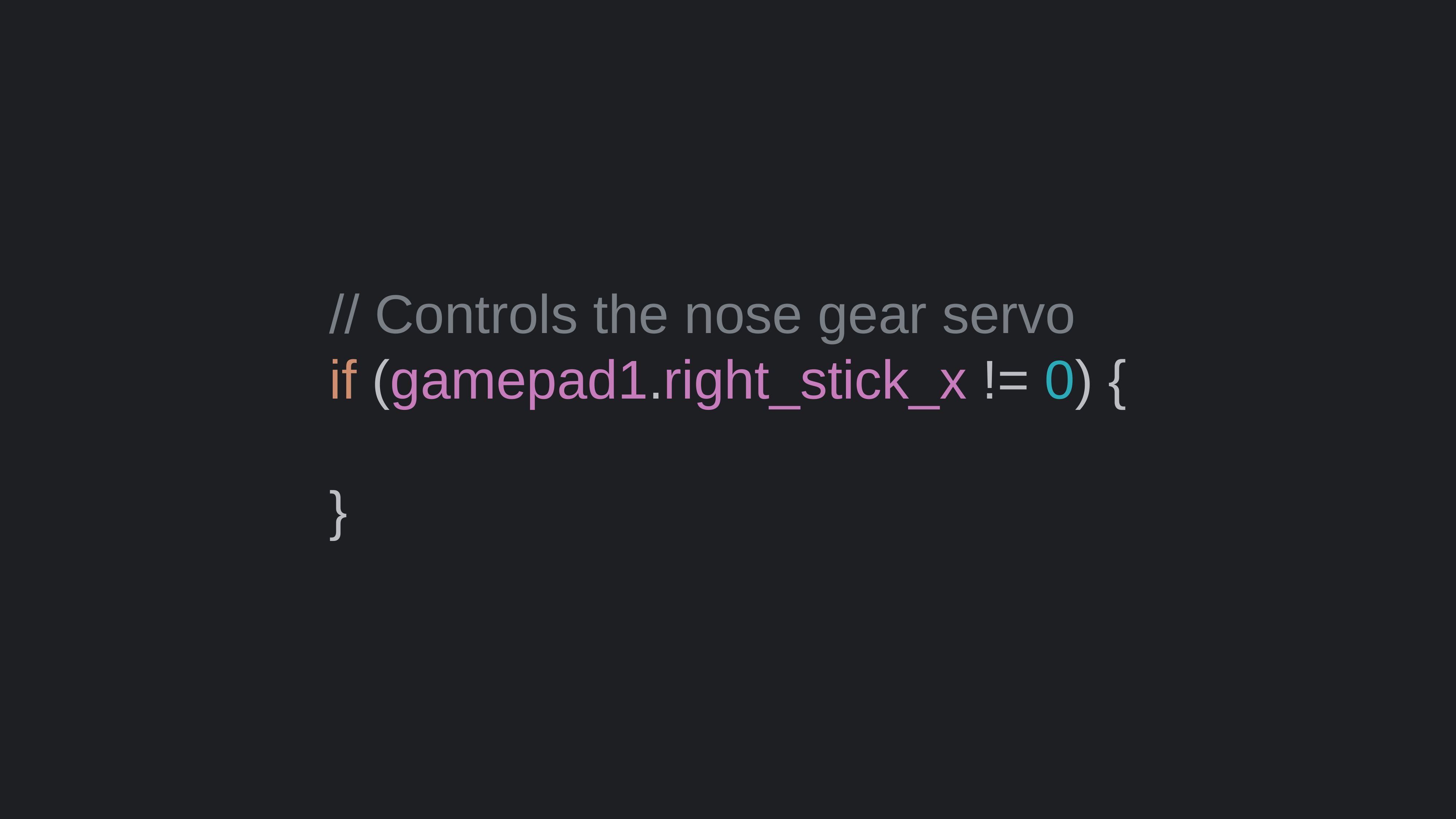

// Controls the nose gear servo
if (gamepad1.right_stick_x != 0) {

}